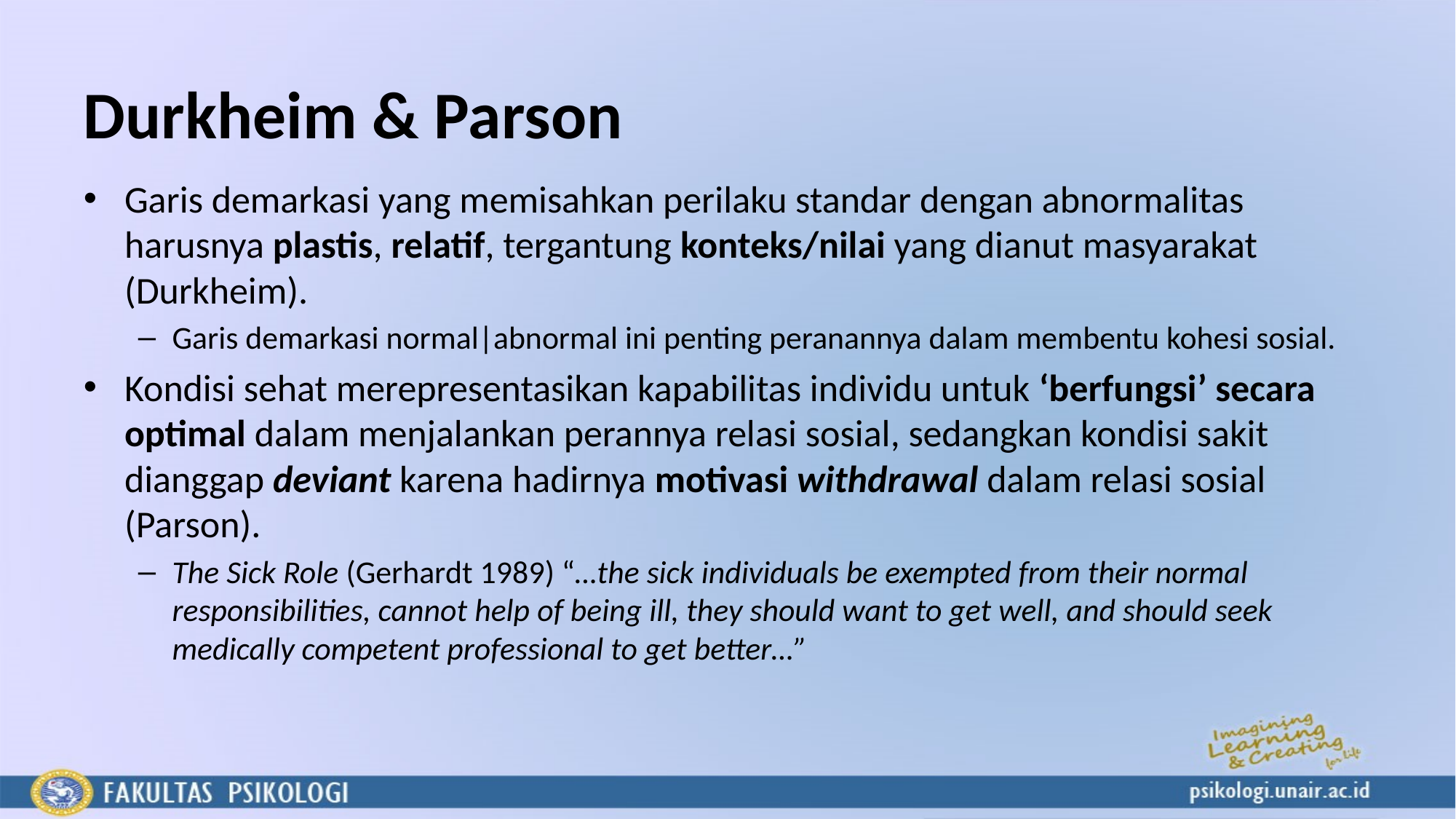

# Durkheim & Parson
Garis demarkasi yang memisahkan perilaku standar dengan abnormalitas harusnya plastis, relatif, tergantung konteks/nilai yang dianut masyarakat (Durkheim).
Garis demarkasi normal|abnormal ini penting peranannya dalam membentu kohesi sosial.
Kondisi sehat merepresentasikan kapabilitas individu untuk ‘berfungsi’ secara optimal dalam menjalankan perannya relasi sosial, sedangkan kondisi sakit dianggap deviant karena hadirnya motivasi withdrawal dalam relasi sosial (Parson).
The Sick Role (Gerhardt 1989) “…the sick individuals be exempted from their normal responsibilities, cannot help of being ill, they should want to get well, and should seek medically competent professional to get better…”